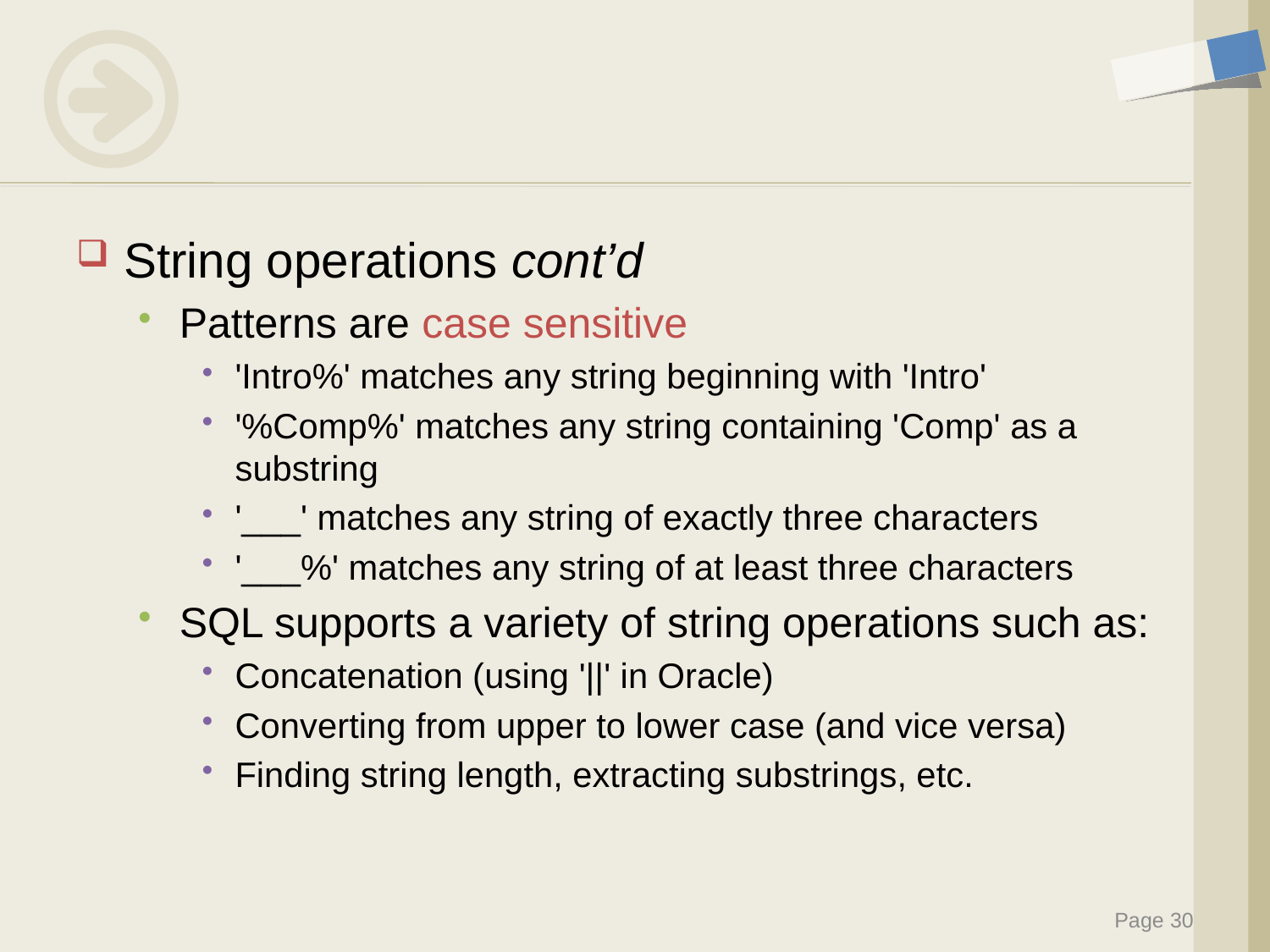

#
String operations cont’d
Patterns are case sensitive
'Intro%' matches any string beginning with 'Intro'
'%Comp%' matches any string containing 'Comp' as a substring
'___' matches any string of exactly three characters
'___%' matches any string of at least three characters
SQL supports a variety of string operations such as:
Concatenation (using '||' in Oracle)
Converting from upper to lower case (and vice versa)
Finding string length, extracting substrings, etc.
Page 30